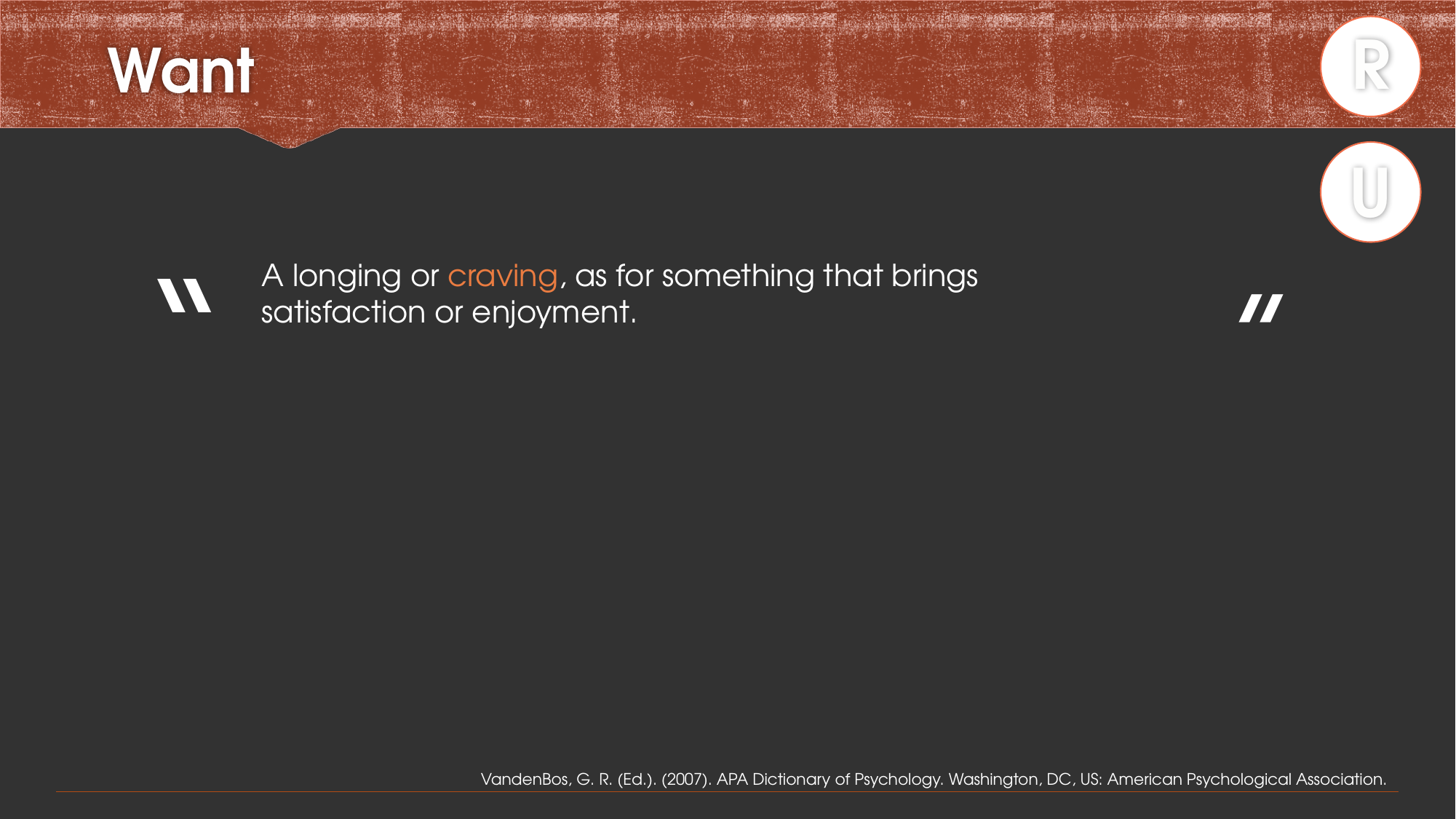

R
# Want

U
“
”

A longing or craving, as for something that brings satisfaction or enjoyment.
VandenBos, G. R. (Ed.). (2007). APA Dictionary of Psychology. Washington, DC, US: American Psychological Association.